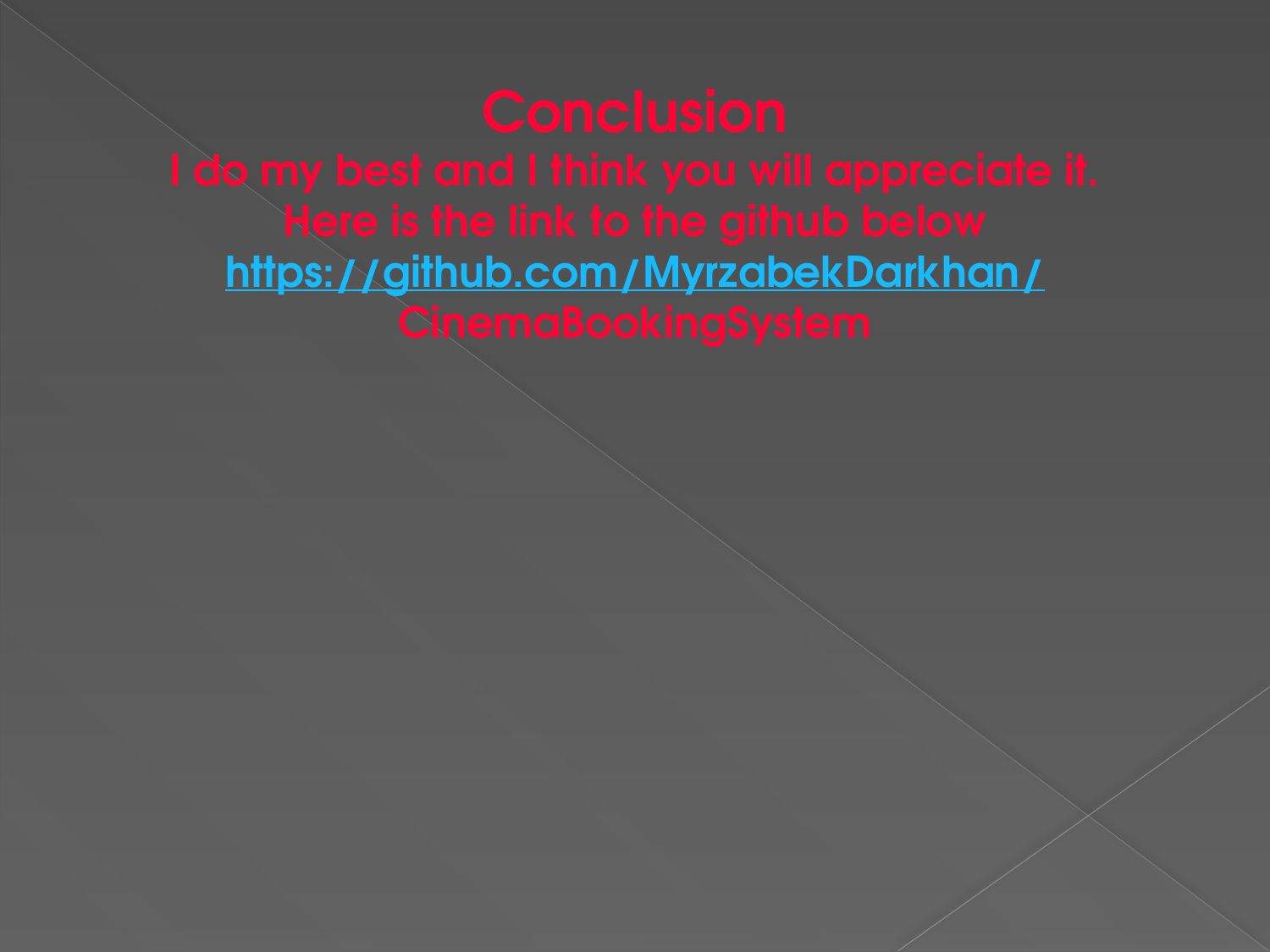

Conclusion
I do my best and I think you will appreciate it.
Here is the link to the github below
https://github.com/MyrzabekDarkhan/
CinemaBookingSystem